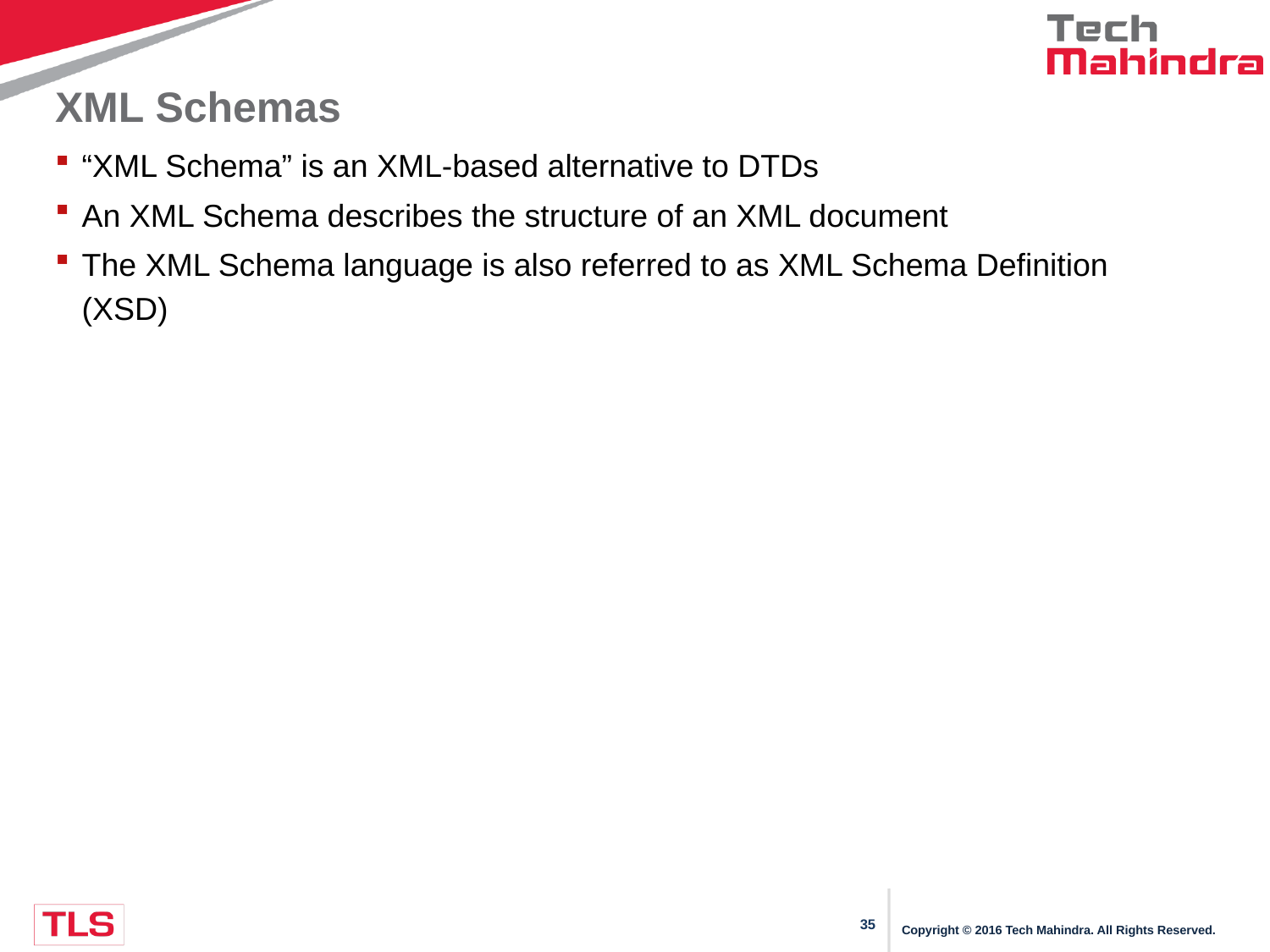

# XML Schemas
“XML Schema” is an XML-based alternative to DTDs
An XML Schema describes the structure of an XML document
The XML Schema language is also referred to as XML Schema Definition (XSD)
Copyright © 2016 Tech Mahindra. All Rights Reserved.